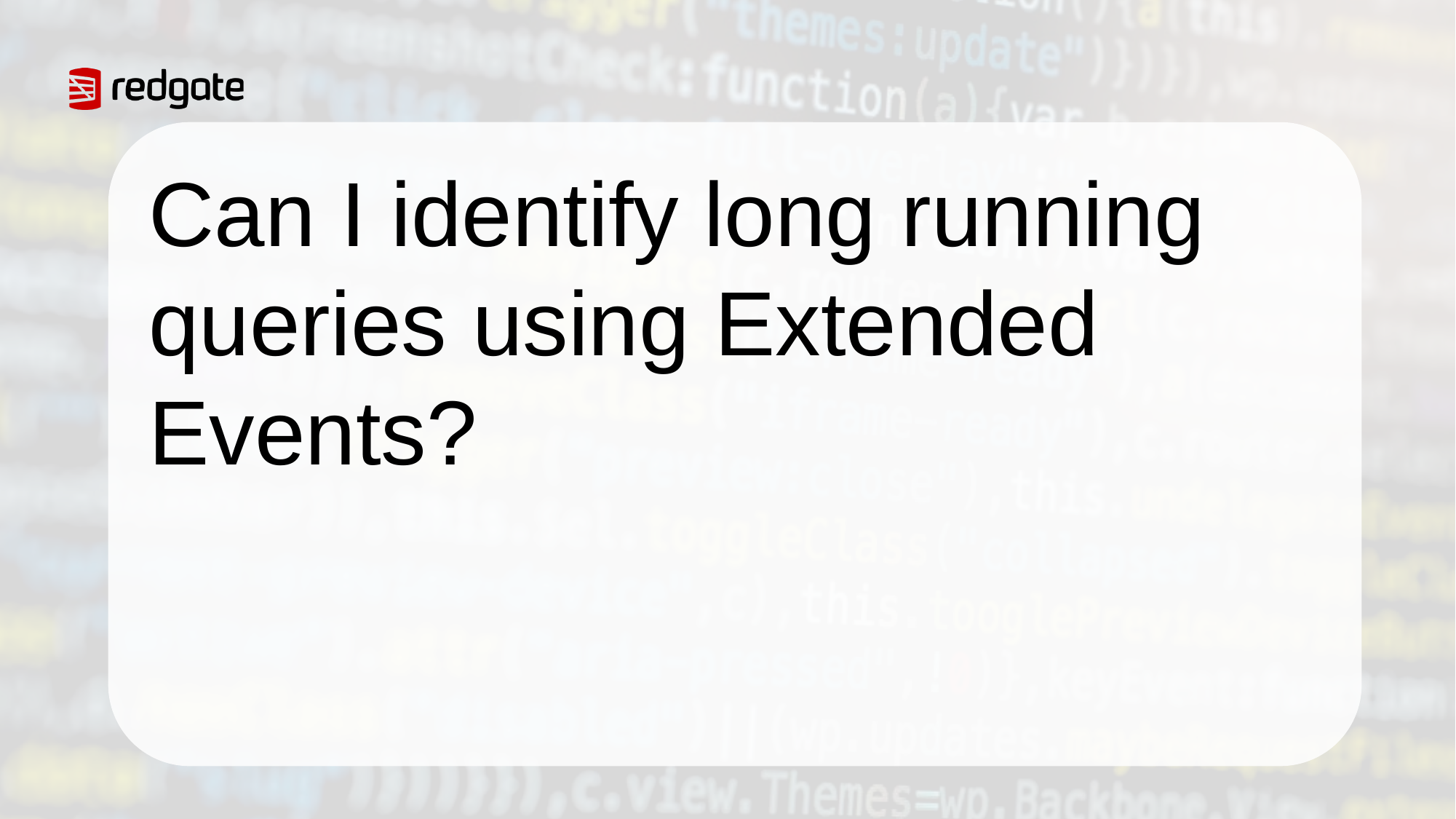

Can I identify long running queries using Extended Events?